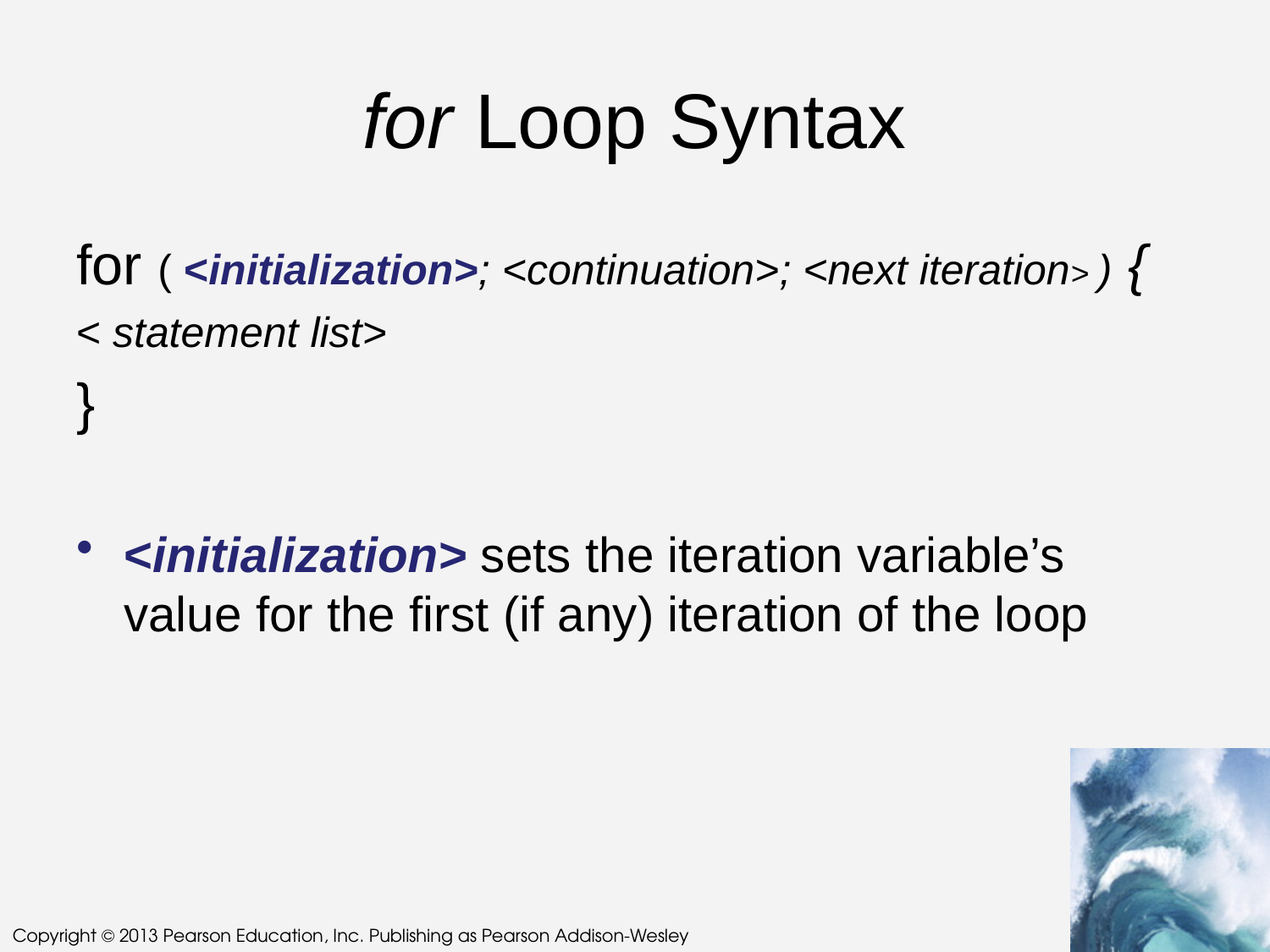

# for Loop Syntax
for ( <initialization>; <continuation>; <next iteration> ) {
< statement list>
}

<initialization> sets the iteration variable’s value for the first (if any) iteration of the loop